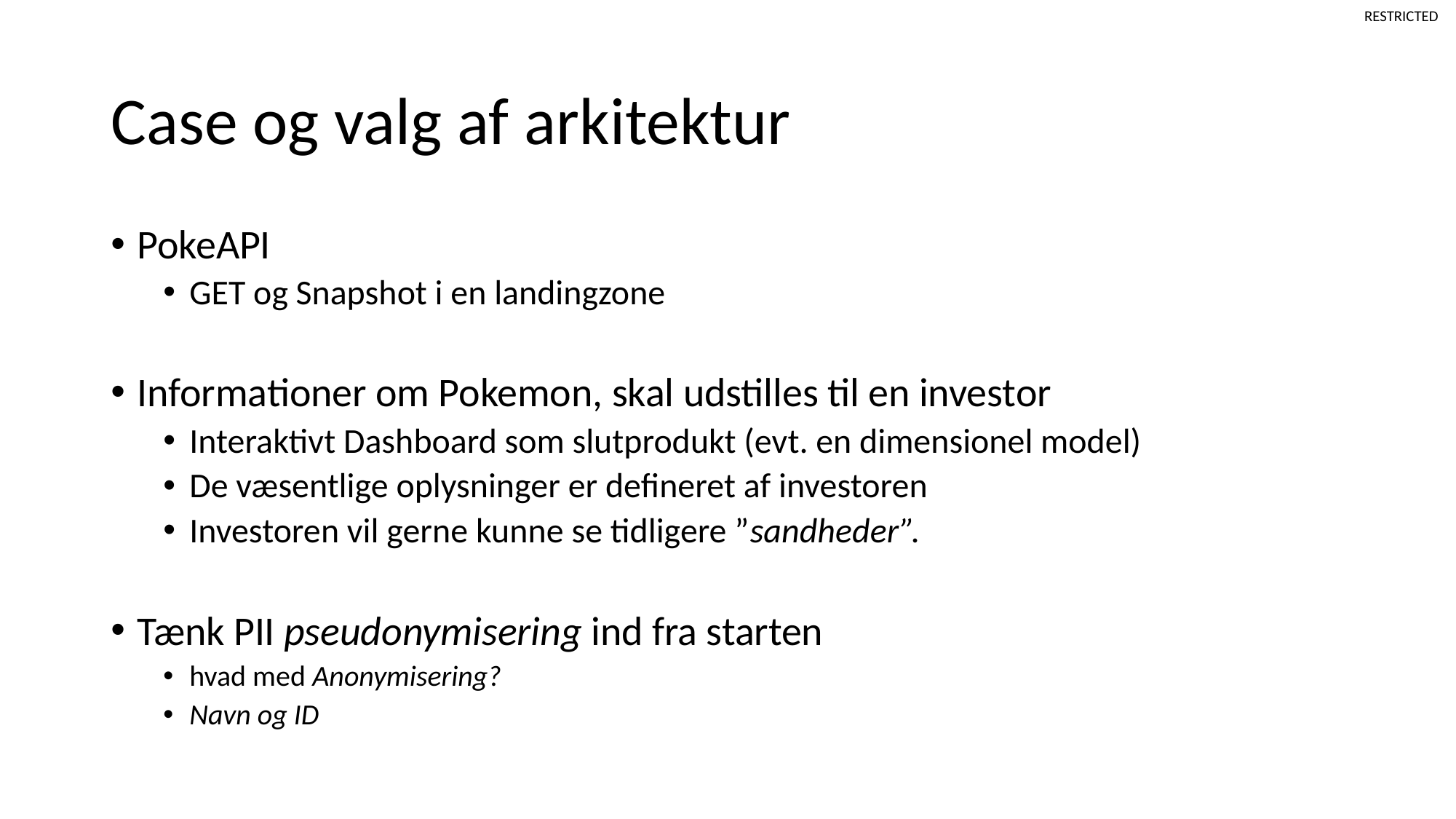

# Case og valg af arkitektur
PokeAPI
GET og Snapshot i en landingzone

Informationer om Pokemon, skal udstilles til en investor
Interaktivt Dashboard som slutprodukt (evt. en dimensionel model)
De væsentlige oplysninger er defineret af investoren
Investoren vil gerne kunne se tidligere ”sandheder”.

Tænk PII pseudonymisering ind fra starten
hvad med Anonymisering?
Navn og ID